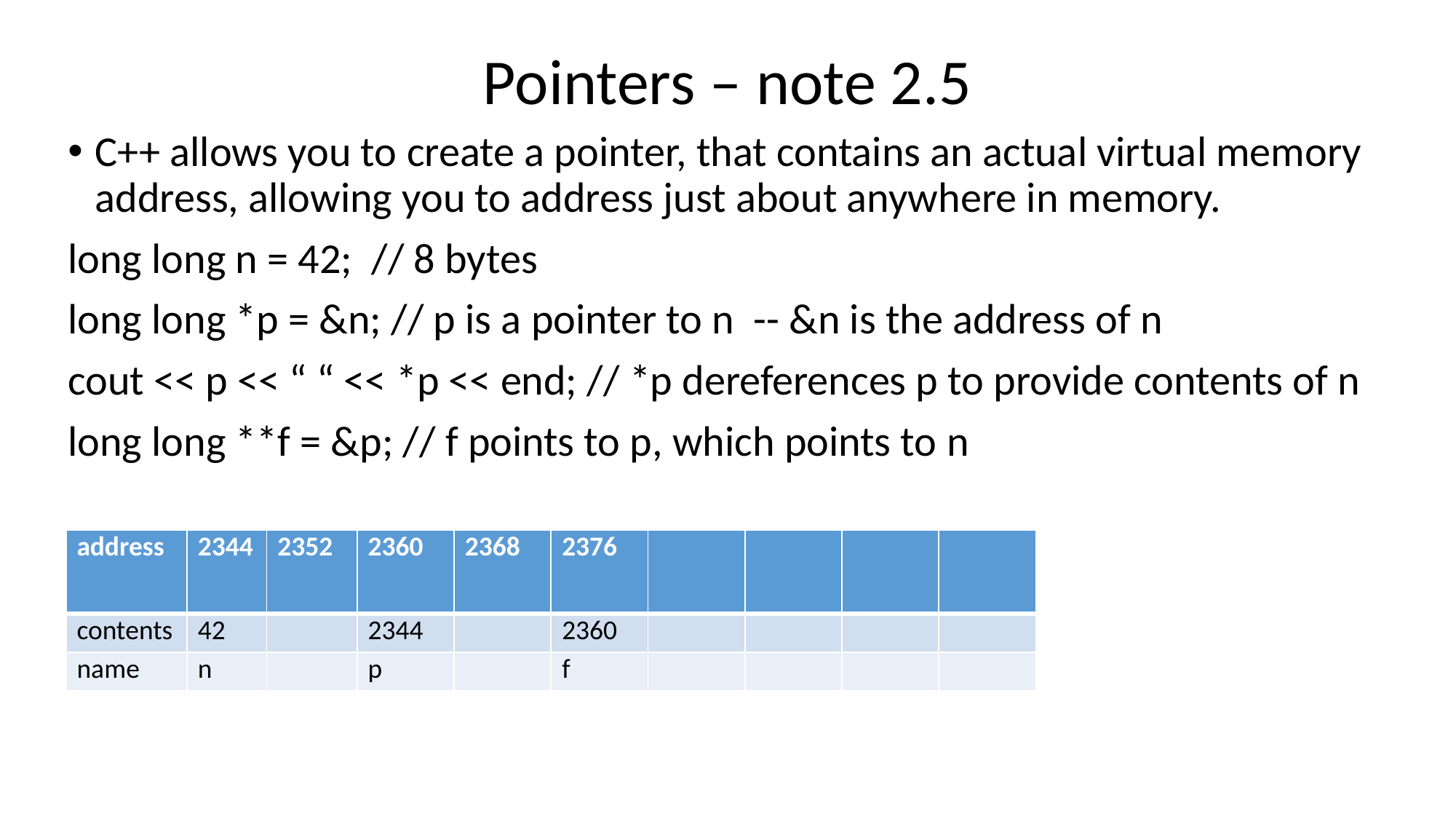

# Pointers – note 2.5
C++ allows you to create a pointer, that contains an actual virtual memory address, allowing you to address just about anywhere in memory.
long long n = 42;  // 8 bytes
long long *p = &n; // p is a pointer to n  -- &n is the address of n
cout << p << “ “ << *p << end; // *p dereferences p to provide contents of n
long long **f = &p; // f points to p, which points to n
| address | 2344 | 2352 | 2360 | 2368 | 2376 |  |  |  |  |
| --- | --- | --- | --- | --- | --- | --- | --- | --- | --- |
| contents | 42 |  | 2344 |  | 2360 |  |  |  |  |
| name | n |  | p |  | f |  |  |  |  |